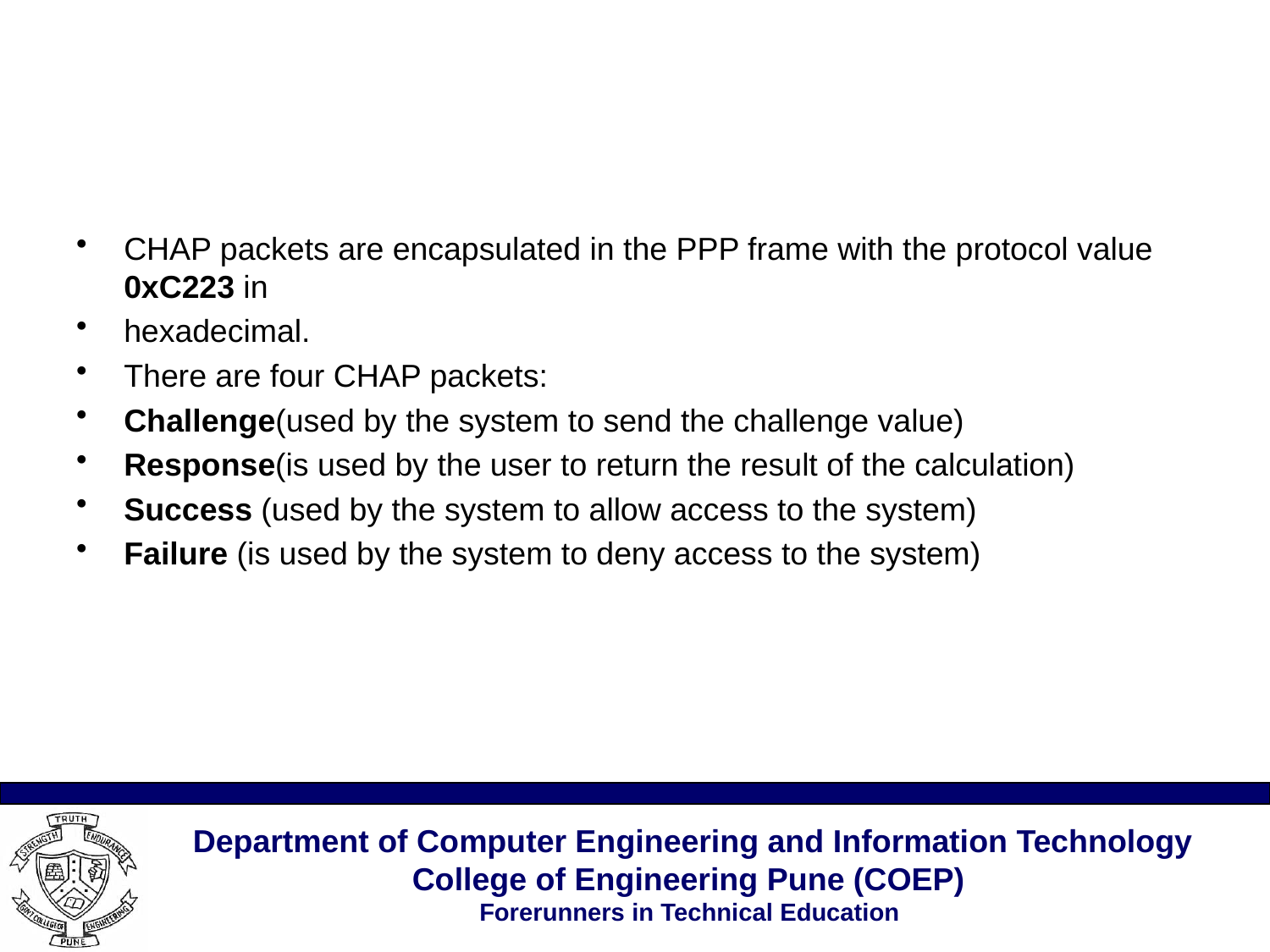

#
CHAP packets are encapsulated in the PPP frame with the protocol value 0xC223 in
hexadecimal.
There are four CHAP packets:
Challenge(used by the system to send the challenge value)
Response(is used by the user to return the result of the calculation)
Success (used by the system to allow access to the system)
Failure (is used by the system to deny access to the system)